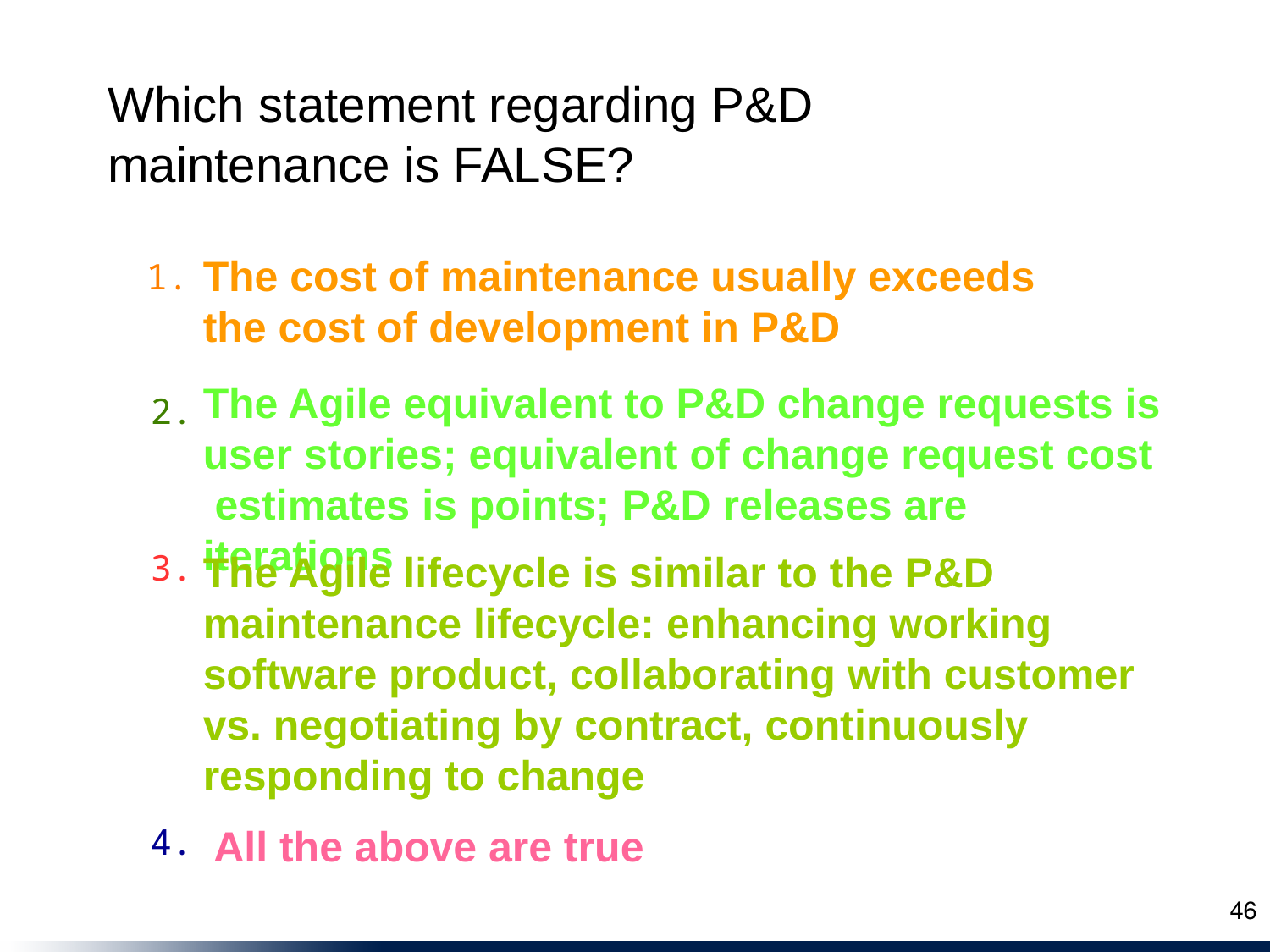

Which statement regarding P&D maintenance is FALSE?

The cost of maintenance usually exceeds the cost of development in P&D
1.
The Agile equivalent to P&D change requests is user stories; equivalent of change request cost  estimates is points; P&D releases are iterations
2.
3.
The Agile lifecycle is similar to the P&D maintenance lifecycle: enhancing working software product, collaborating with customer vs. negotiating by contract, continuously responding to change
4.
All the above are true
46